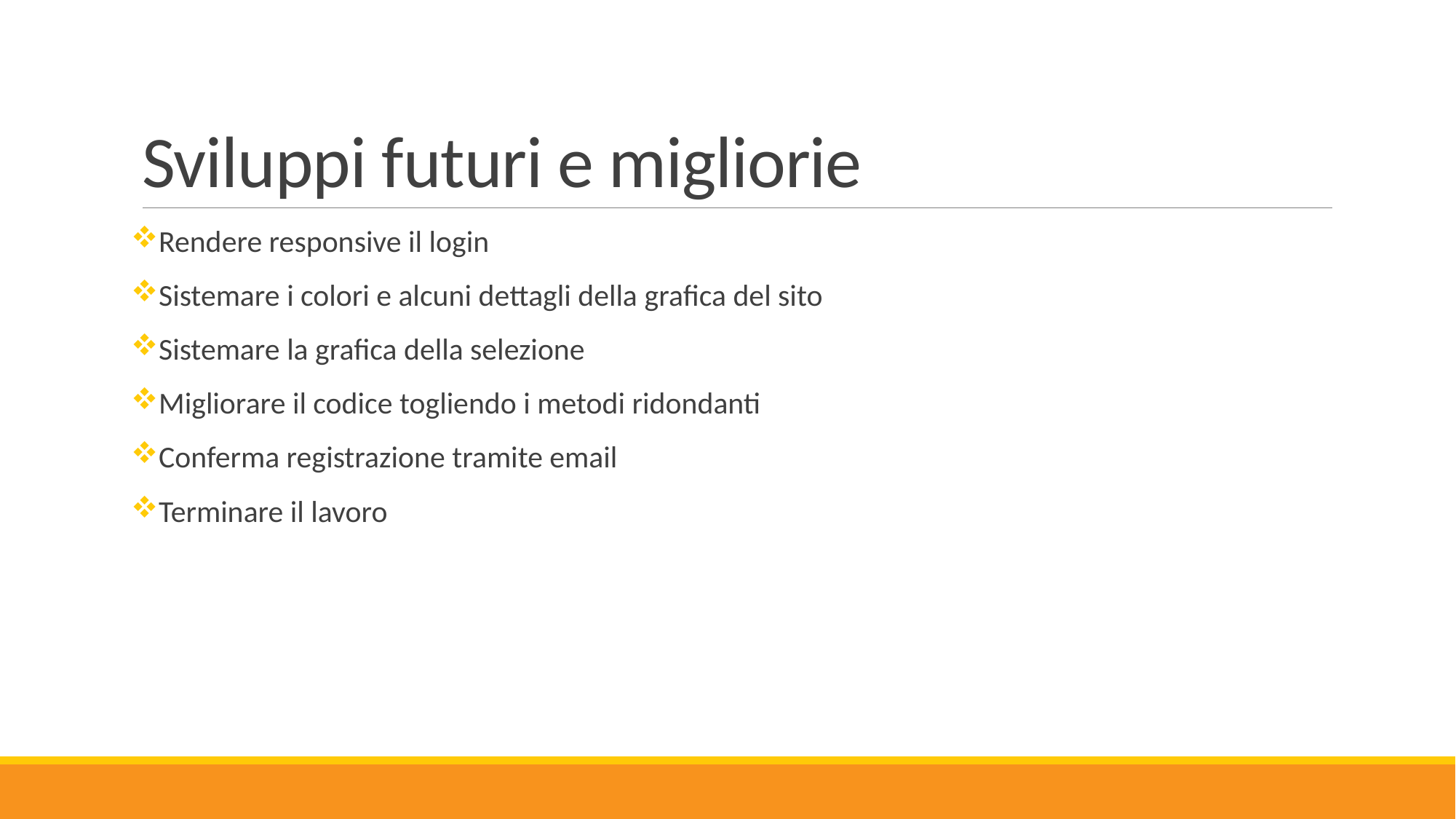

# Sviluppi futuri e migliorie
Rendere responsive il login
Sistemare i colori e alcuni dettagli della grafica del sito
Sistemare la grafica della selezione
Migliorare il codice togliendo i metodi ridondanti
Conferma registrazione tramite email
Terminare il lavoro